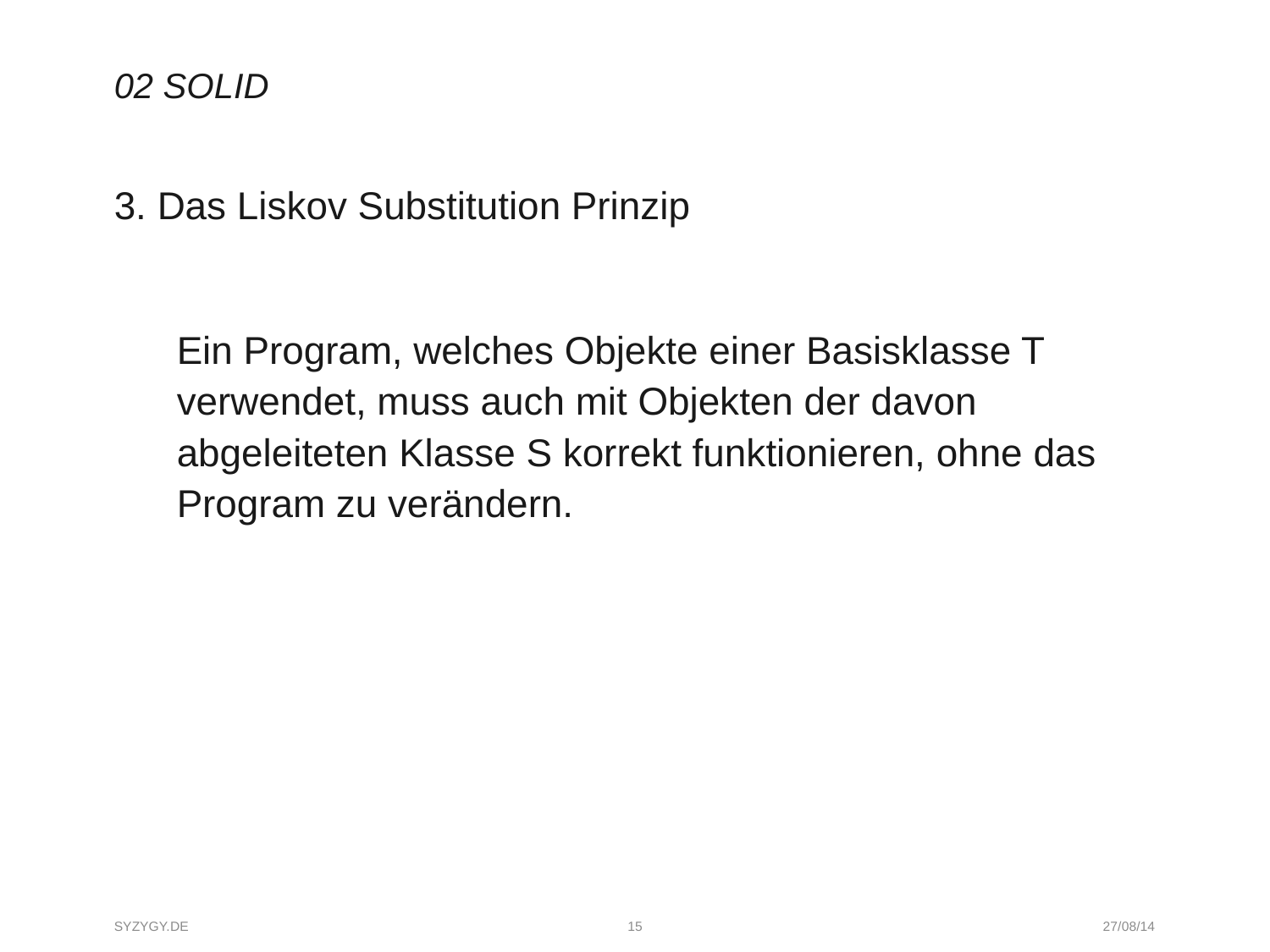

# 02 SOLID
3. Das Liskov Substitution Prinzip

	Ein Program, welches Objekte einer Basisklasse T verwendet, muss auch mit Objekten der davon abgeleiteten Klasse S korrekt funktionieren, ohne das Program zu verändern.
SYZYGY.DE
15
27/08/14